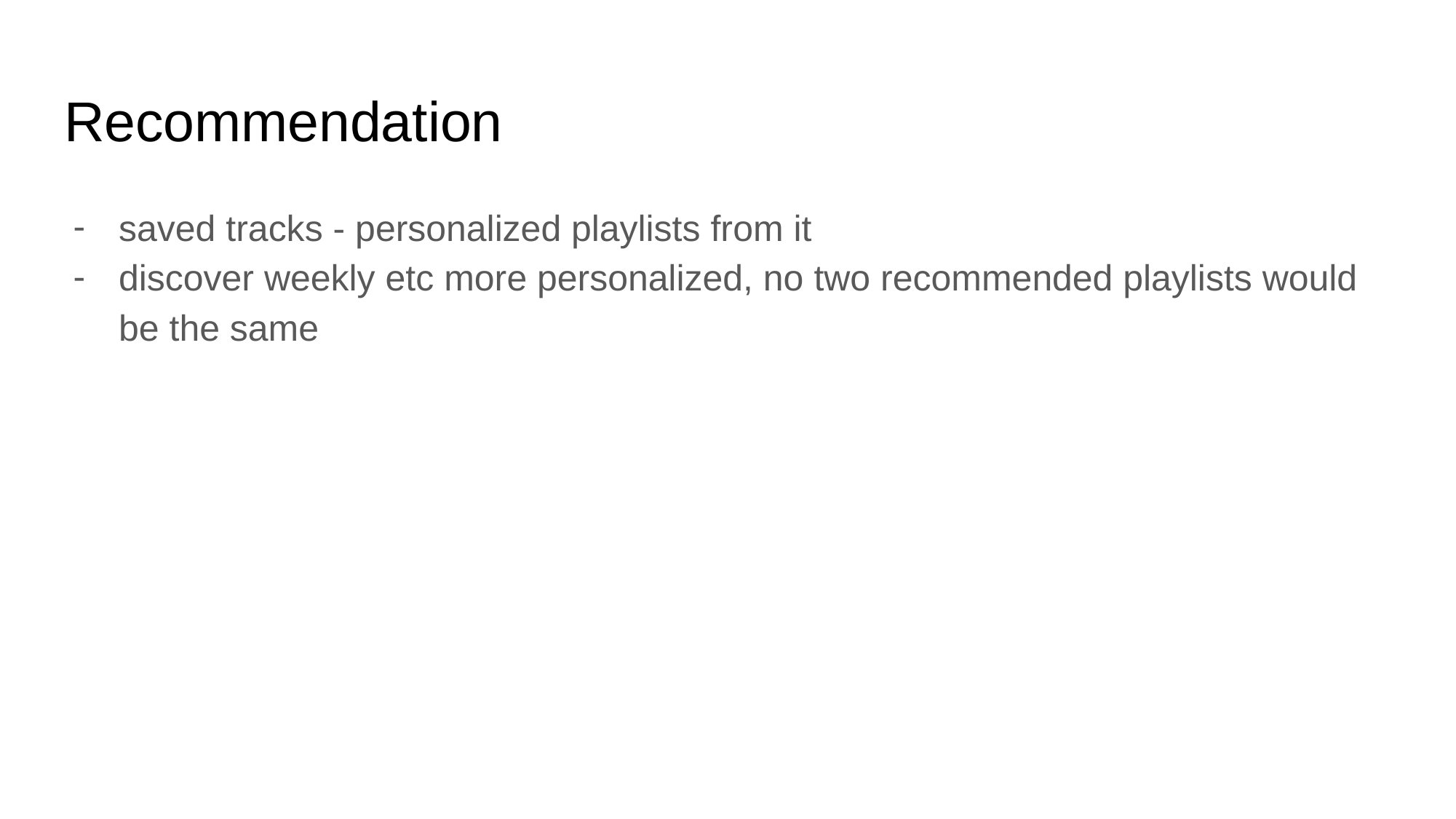

# Recommendation
saved tracks - personalized playlists from it
discover weekly etc more personalized, no two recommended playlists would be the same